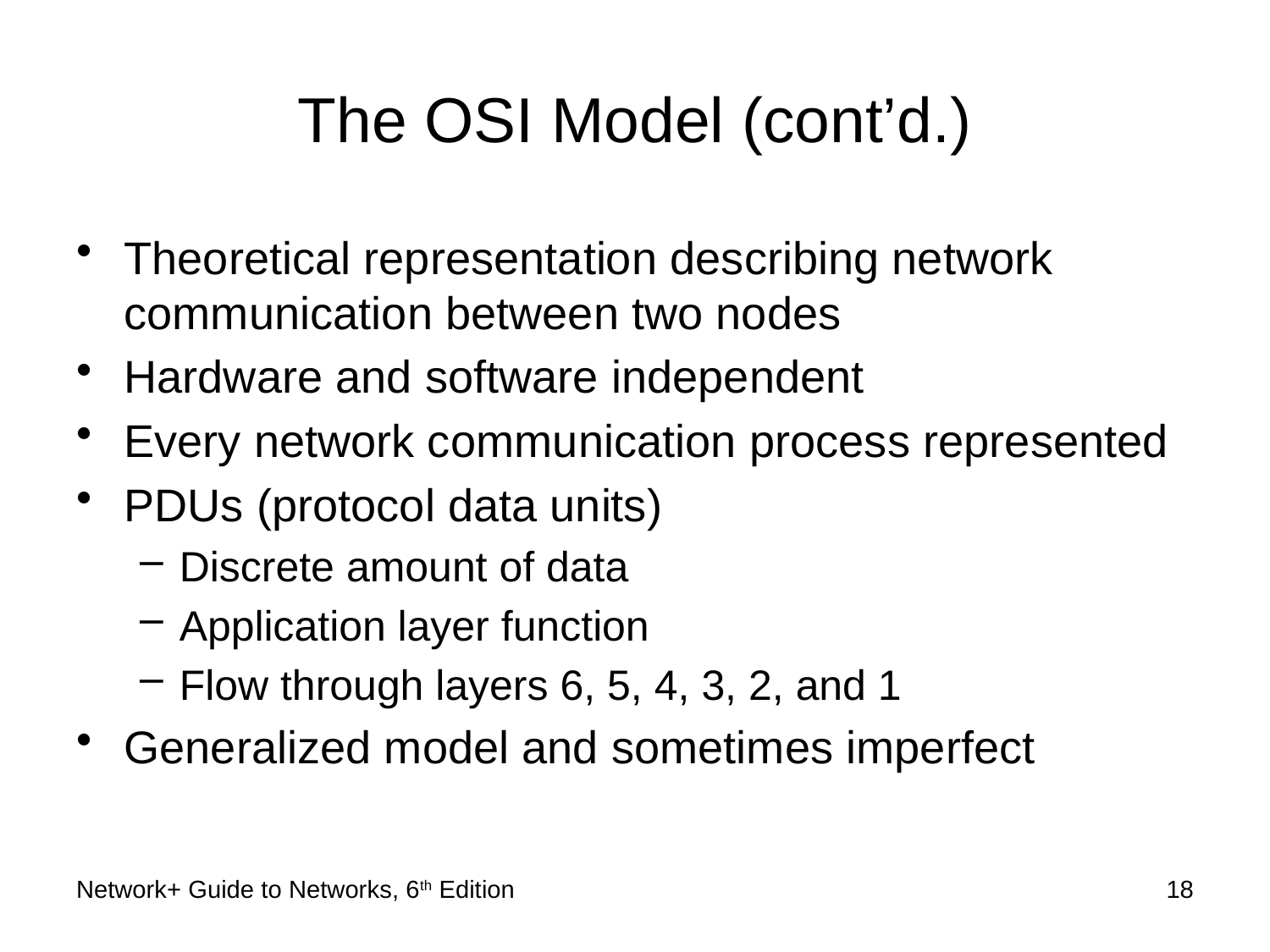

# The OSI Model (cont’d.)
Theoretical representation describing network communication between two nodes
Hardware and software independent
Every network communication process represented
PDUs (protocol data units)
Discrete amount of data
Application layer function
Flow through layers 6, 5, 4, 3, 2, and 1
Generalized model and sometimes imperfect
Network+ Guide to Networks, 6th Edition
18